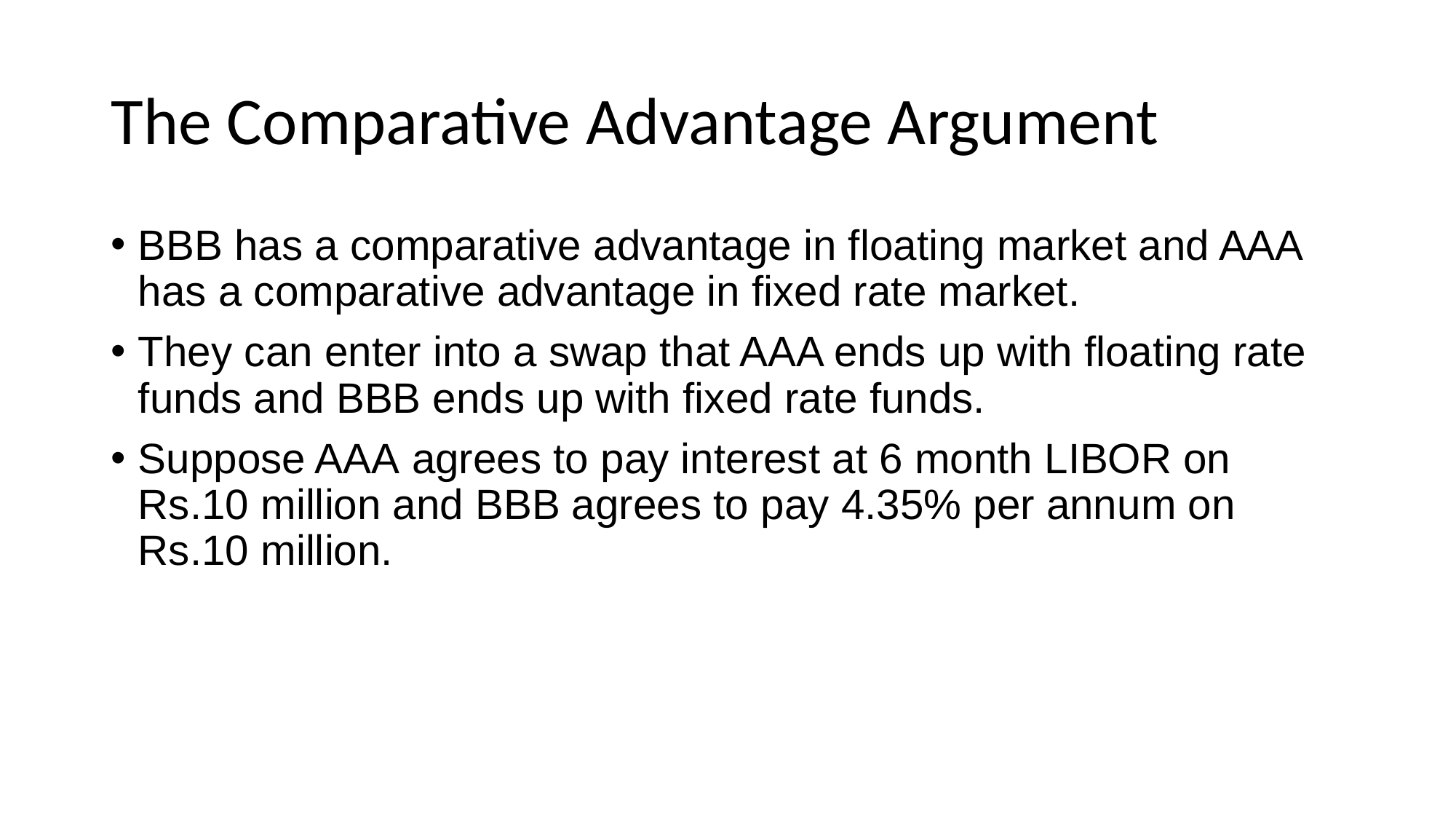

The Comparative Advantage Argument
BBB has a comparative advantage in floating market and AAA has a comparative advantage in fixed rate market.
They can enter into a swap that AAA ends up with floating rate funds and BBB ends up with fixed rate funds.
Suppose AAA agrees to pay interest at 6 month LIBOR on Rs.10 million and BBB agrees to pay 4.35% per annum on Rs.10 million.